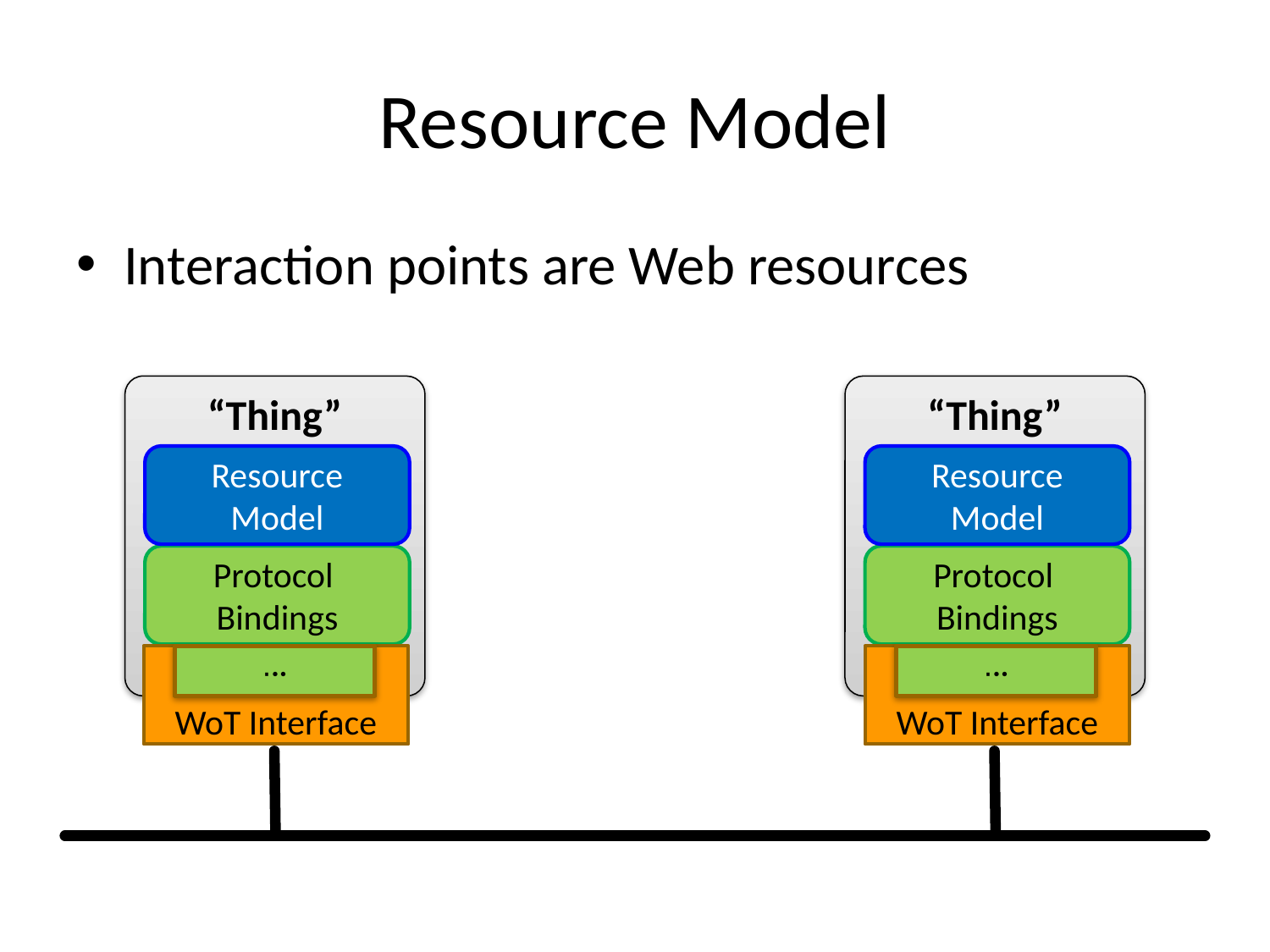

# Resource Model
Interaction points are Web resources
“Thing”
“Thing”
Resource
Model
Resource
Model
Protocol
Bindings
Protocol
Bindings
WoT Interface
∙··
WoT Interface
∙··